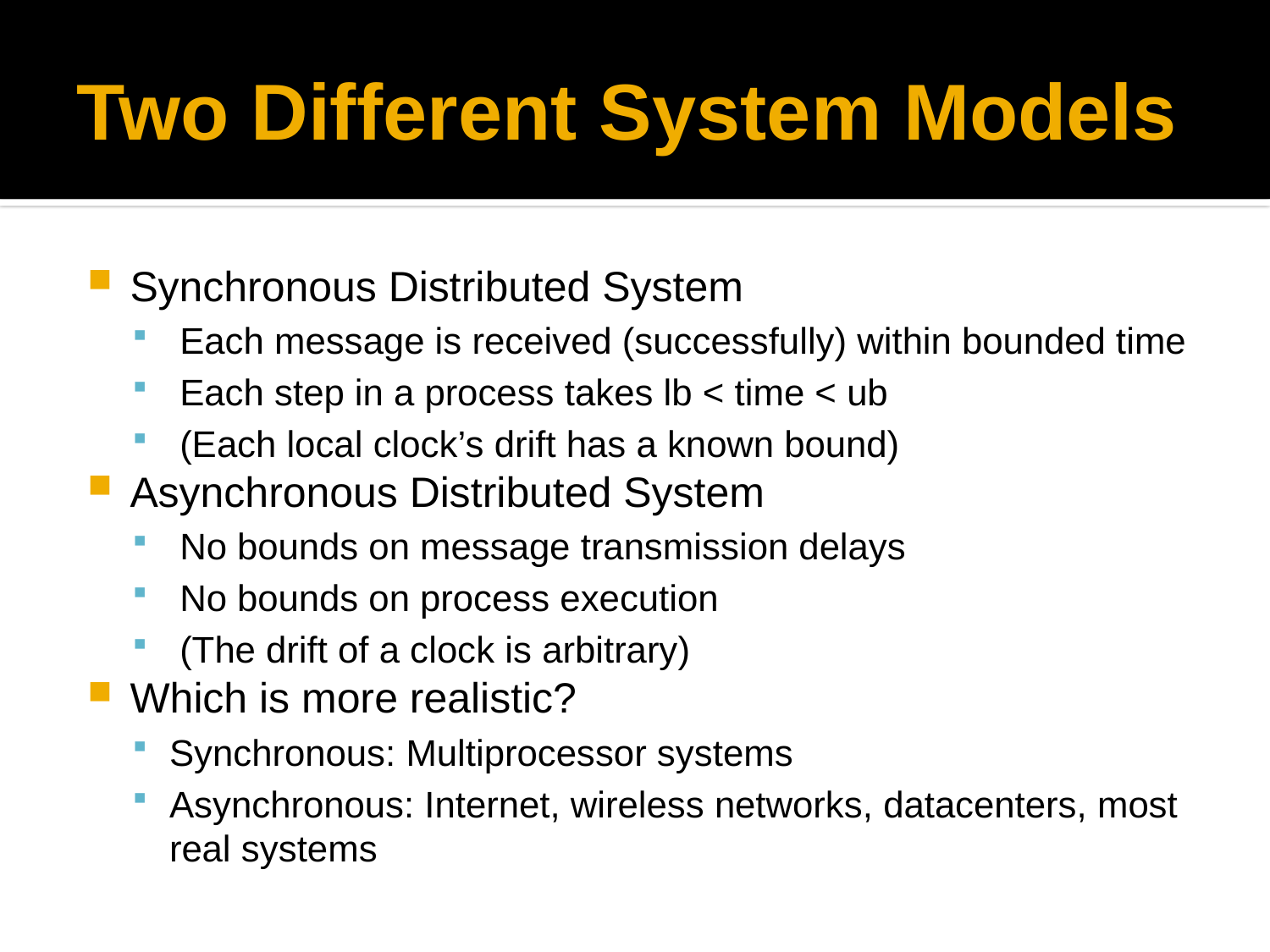

# Two Different System Models
Synchronous Distributed System
 Each message is received (successfully) within bounded time
 Each step in a process takes lb < time < ub
 (Each local clock’s drift has a known bound)
Asynchronous Distributed System
 No bounds on message transmission delays
 No bounds on process execution
 (The drift of a clock is arbitrary)
Which is more realistic?
Synchronous: Multiprocessor systems
Asynchronous: Internet, wireless networks, datacenters, most real systems